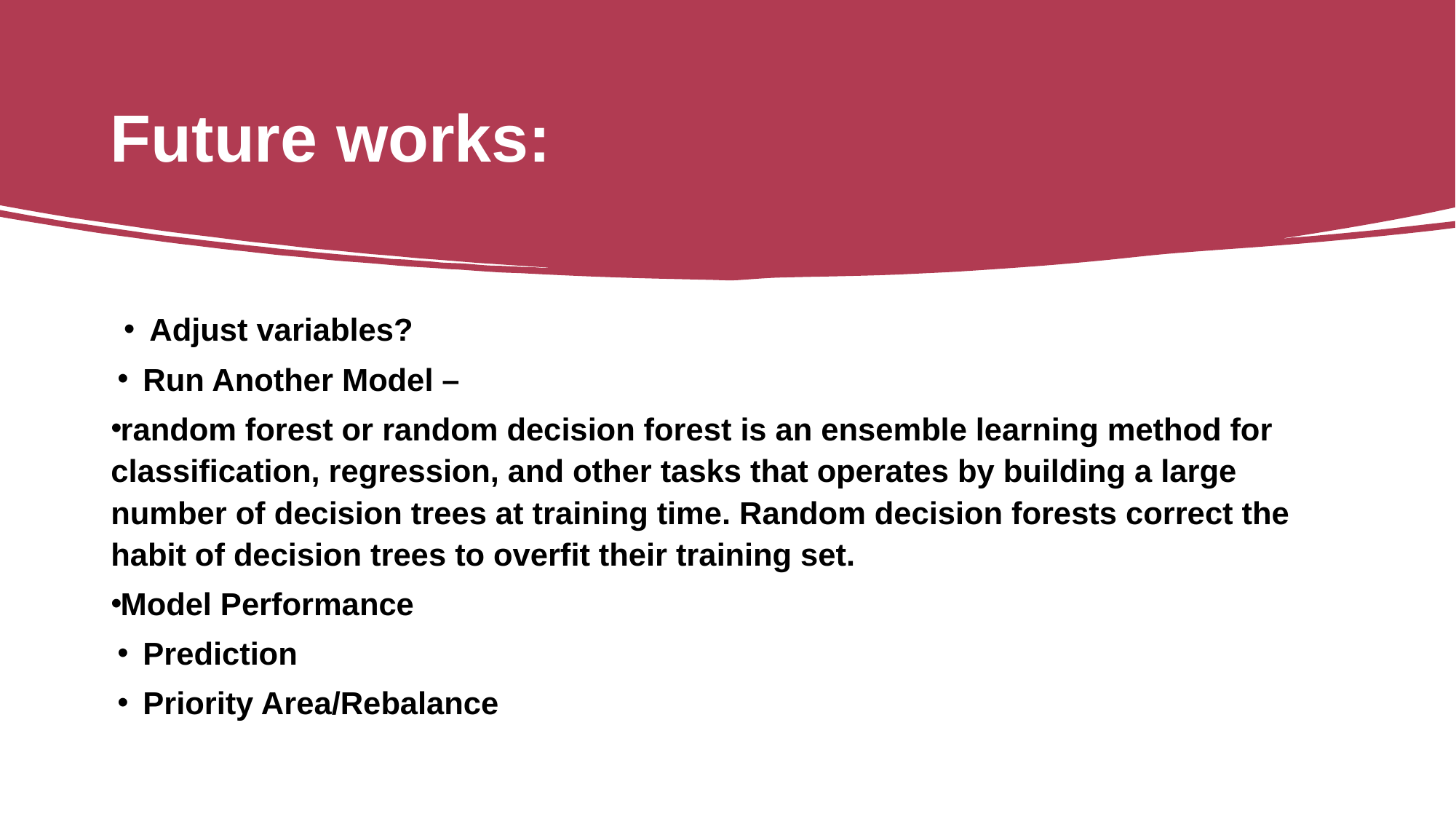

Future works:

Adjust variables?
Run Another Model –
random forest or random decision forest is an ensemble learning method for classification, regression, and other tasks that operates by building a large number of decision trees at training time. Random decision forests correct the habit of decision trees to overfit their training set.
Model Performance
Prediction
Priority Area/Rebalance